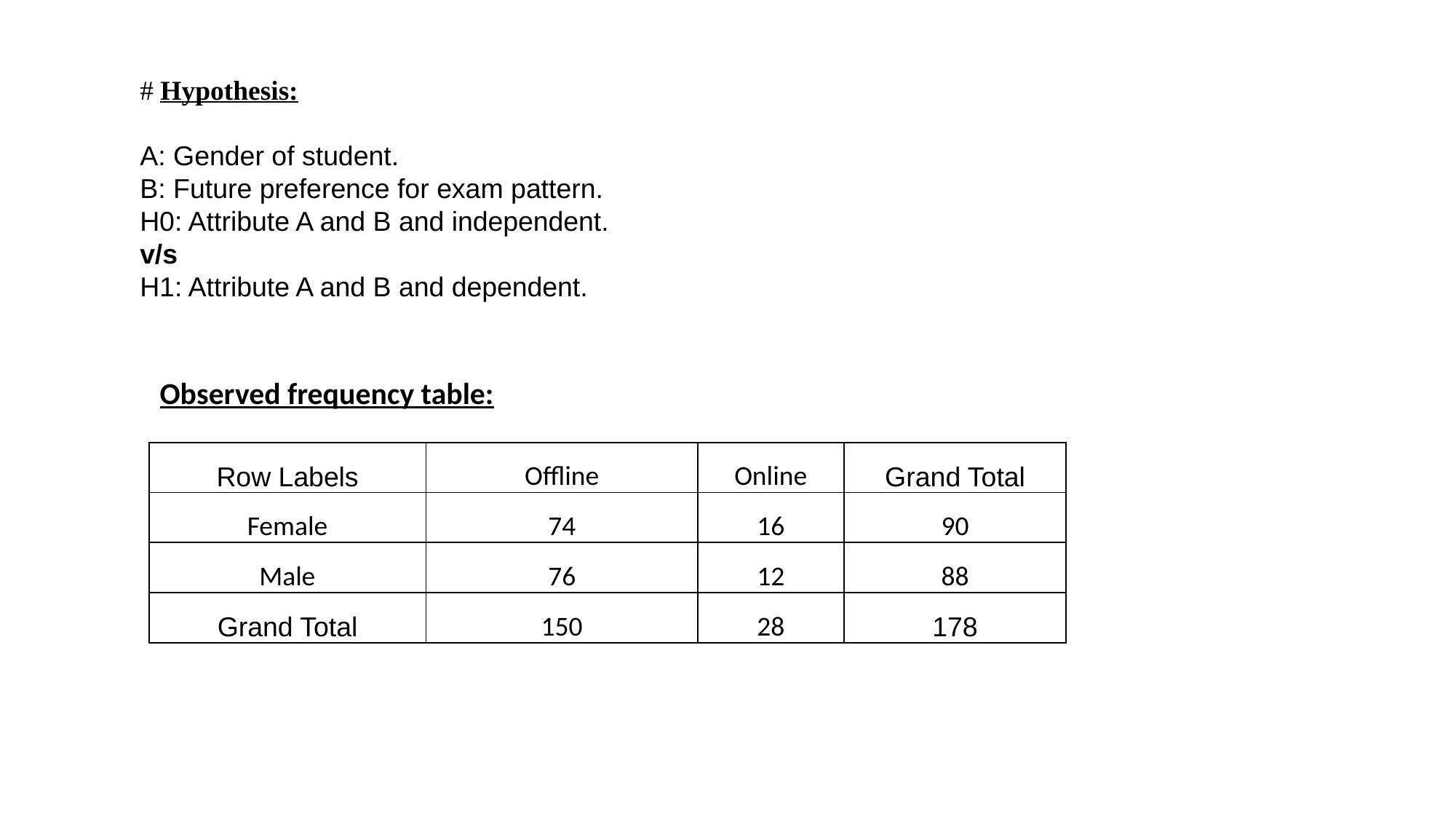

# Hypothesis:

A: Gender of student.
B: Future preference for exam pattern.
H0: Attribute A and B and independent.
v/s
H1: Attribute A and B and dependent.

Observed frequency table:
| Row Labels | Offline | Online | Grand Total |
| --- | --- | --- | --- |
| Female | 74 | 16 | 90 |
| Male | 76 | 12 | 88 |
| Grand Total | 150 | 28 | 178 |